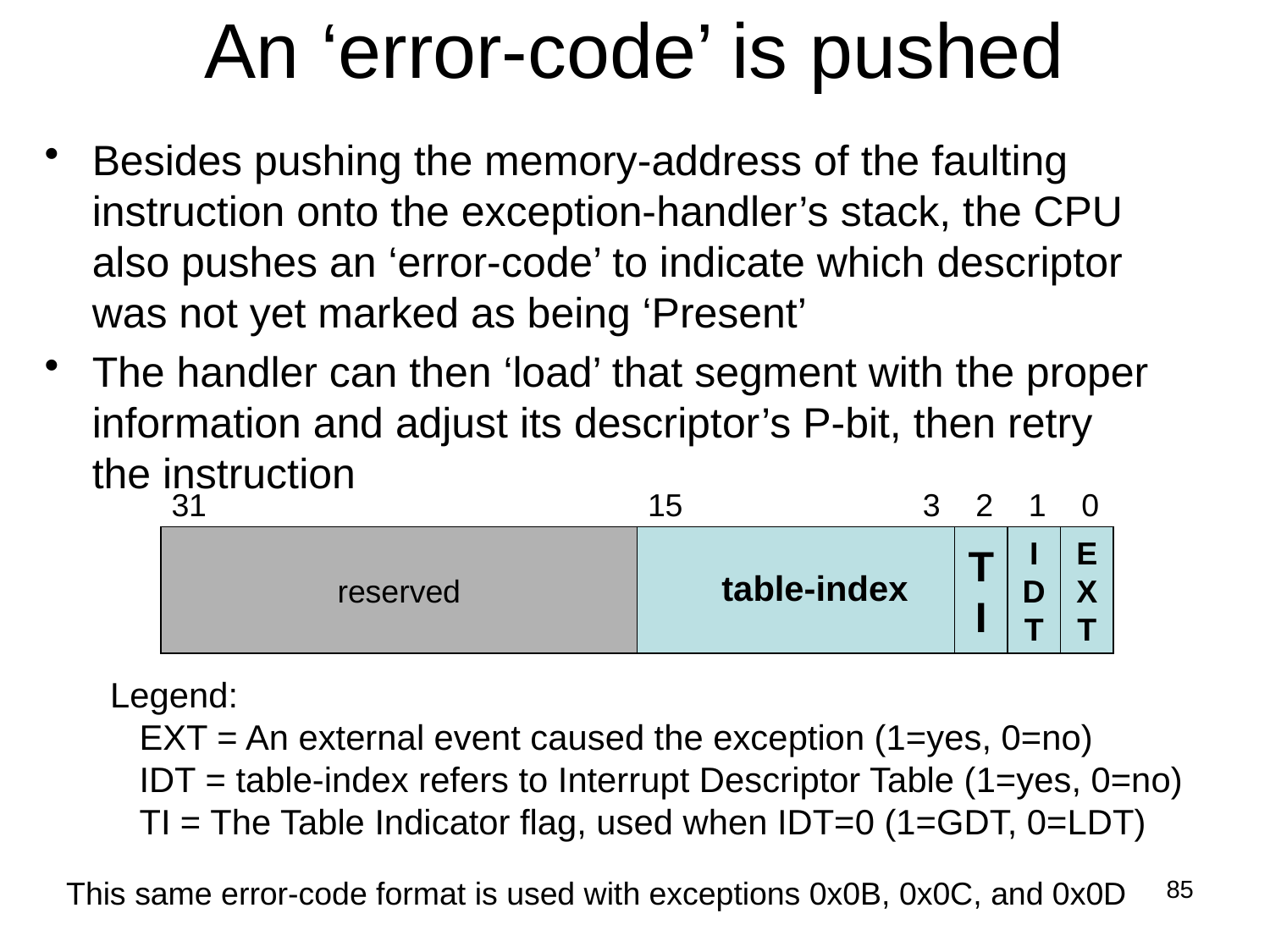

# An ‘error-code’ is pushed
Besides pushing the memory-address of the faulting instruction onto the exception-handler’s stack, the CPU also pushes an ‘error-code’ to indicate which descriptor was not yet marked as being ‘Present’
The handler can then ‘load’ that segment with the proper information and adjust its descriptor’s P-bit, then retry the instruction
31
15
3    2    1    0

reserved

T
I
I
D
T
E
X
T
table-index
Legend:
   EXT = An external event caused the exception (1=yes, 0=no)
   IDT = table-index refers to Interrupt Descriptor Table (1=yes, 0=no)
   TI = The Table Indicator flag, used when IDT=0 (1=GDT, 0=LDT)
85
This same error-code format is used with exceptions 0x0B, 0x0C, and 0x0D
85